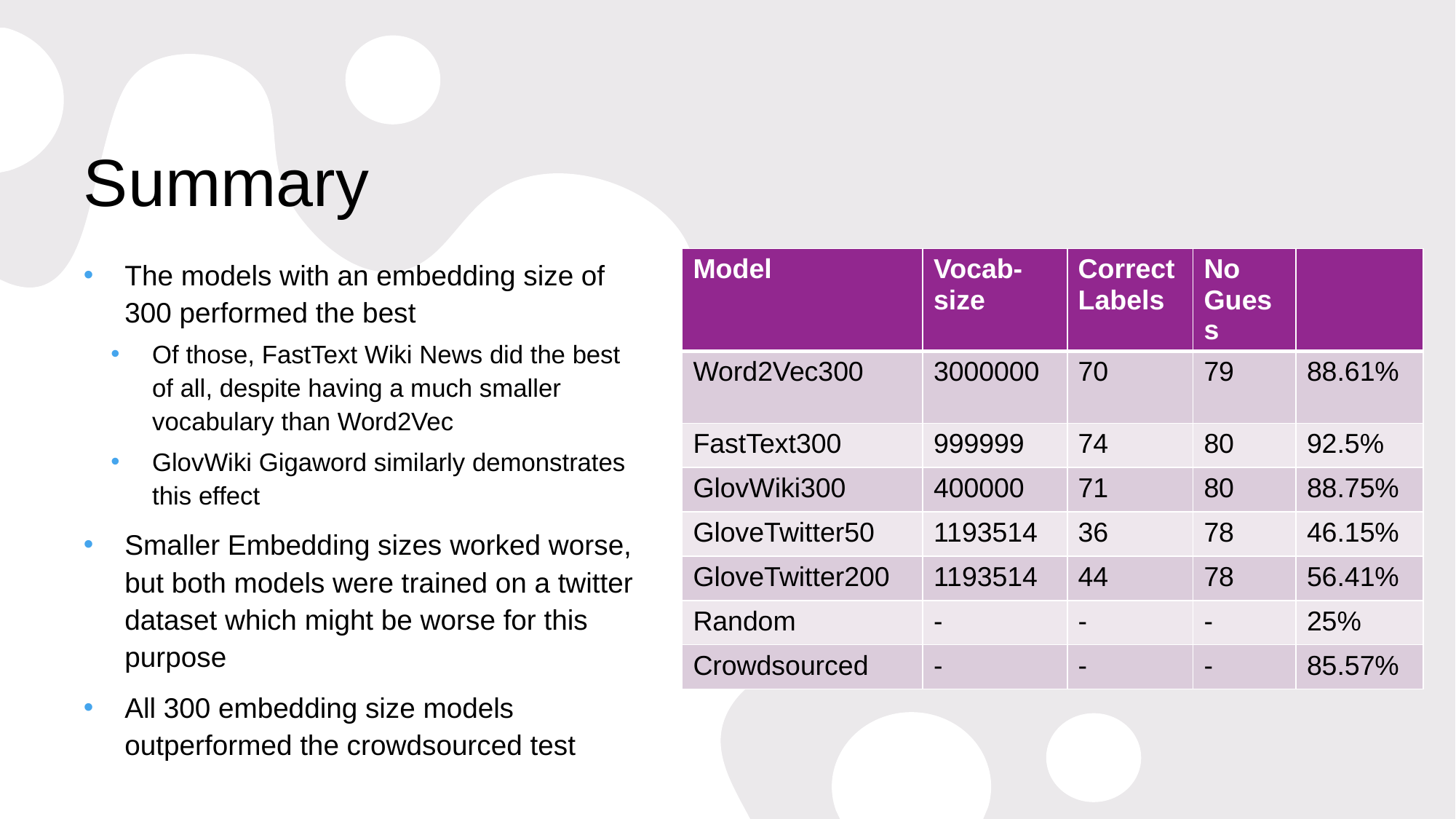

# Summary
The models with an embedding size of 300 performed the best
Of those, FastText Wiki News did the best of all, despite having a much smaller vocabulary than Word2Vec
GlovWiki Gigaword similarly demonstrates this effect
Smaller Embedding sizes worked worse, but both models were trained on a twitter dataset which might be worse for this purpose
All 300 embedding size models outperformed the crowdsourced test
| Model | Vocab-size | Correct Labels | No Guess |  |
| --- | --- | --- | --- | --- |
| Word2Vec300 | 3000000 | 70 | 79 | 88.61% |
| FastText300 | 999999 | 74 | 80 | 92.5% |
| GlovWiki300 | 400000 | 71 | 80 | 88.75% |
| GloveTwitter50 | 1193514 | 36 | 78 | 46.15% |
| GloveTwitter200 | 1193514 | 44 | 78 | 56.41% |
| Random | - | - | - | 25% |
| Crowdsourced | - | - | - | 85.57% |